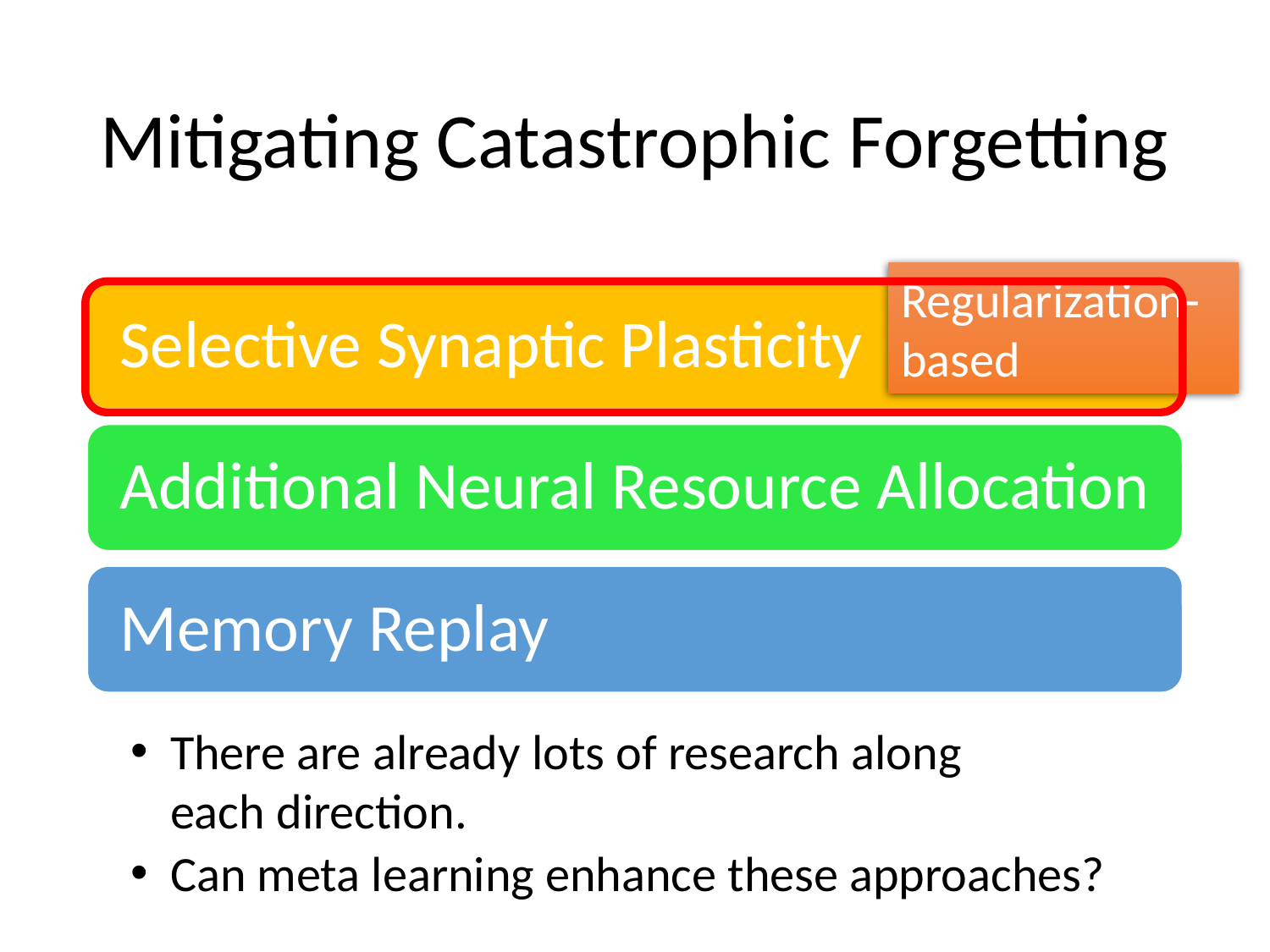

# Mitigating Catastrophic Forgetting
Selective Synaptic Plasticity
Additional Neural Resource Allocation
Memory Replay
Regularization-based

There are already lots of research along each direction.
Can meta learning enhance these approaches?